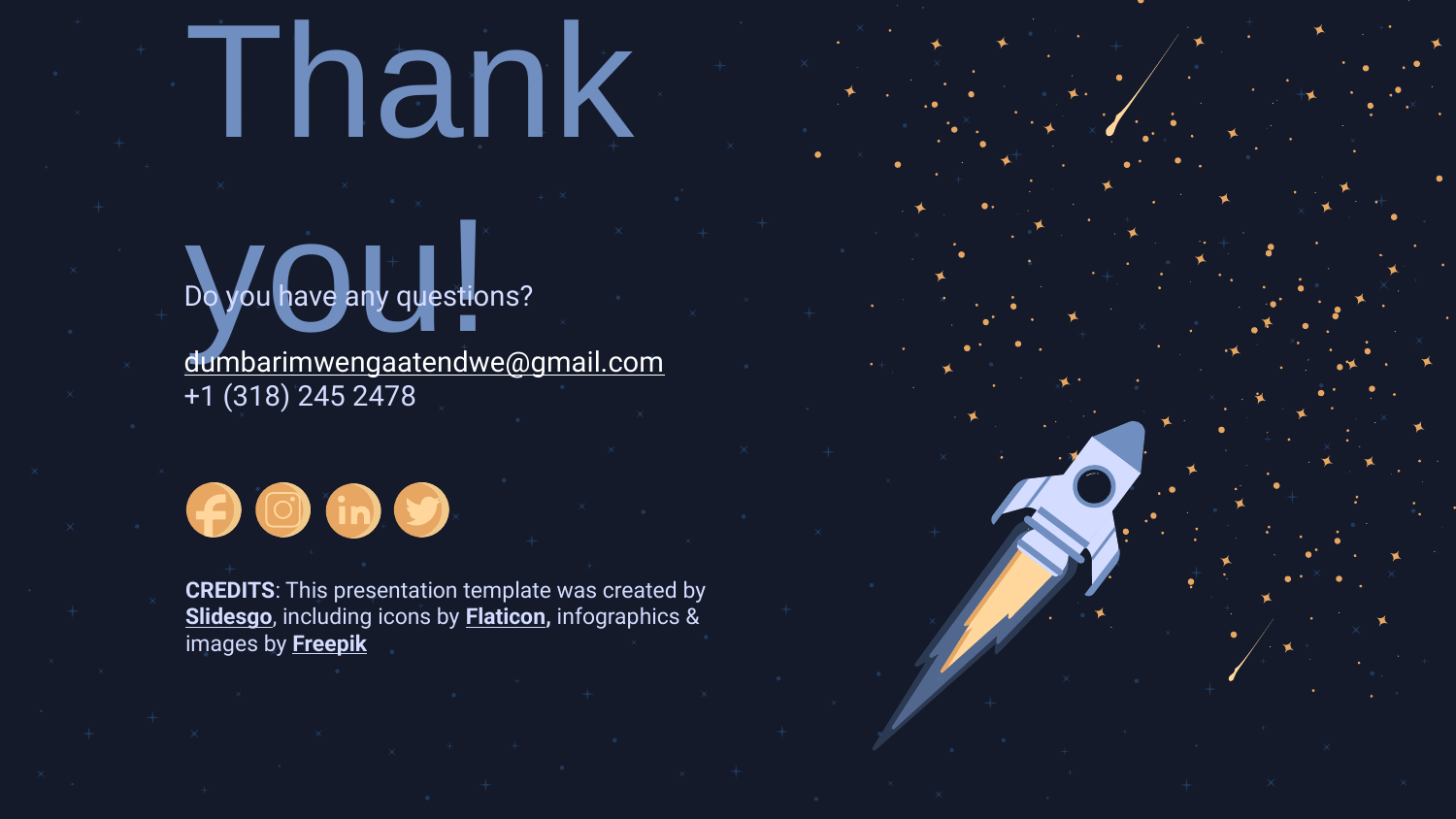

# Thank you!
Do you have any questions?
dumbarimwengaatendwe@gmail.com
+1 (318) 245 2478